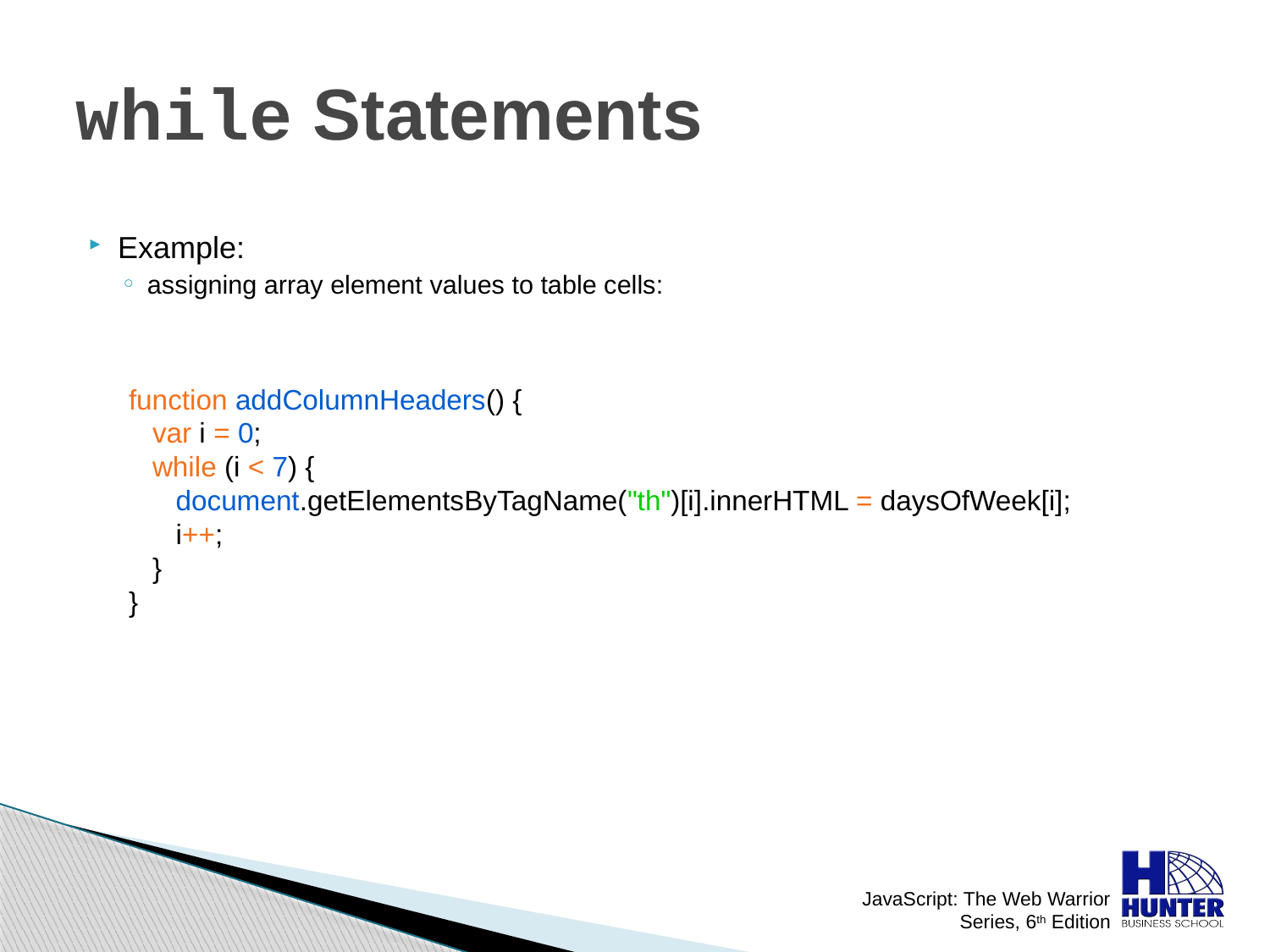

# while Statements
Example:
assigning array element values to table cells:
function addColumnHeaders() {
   var i = 0;
   while (i < 7) {
      document.getElementsByTagName("th")[i].innerHTML = daysOfWeek[i];
      i++;
   }
}